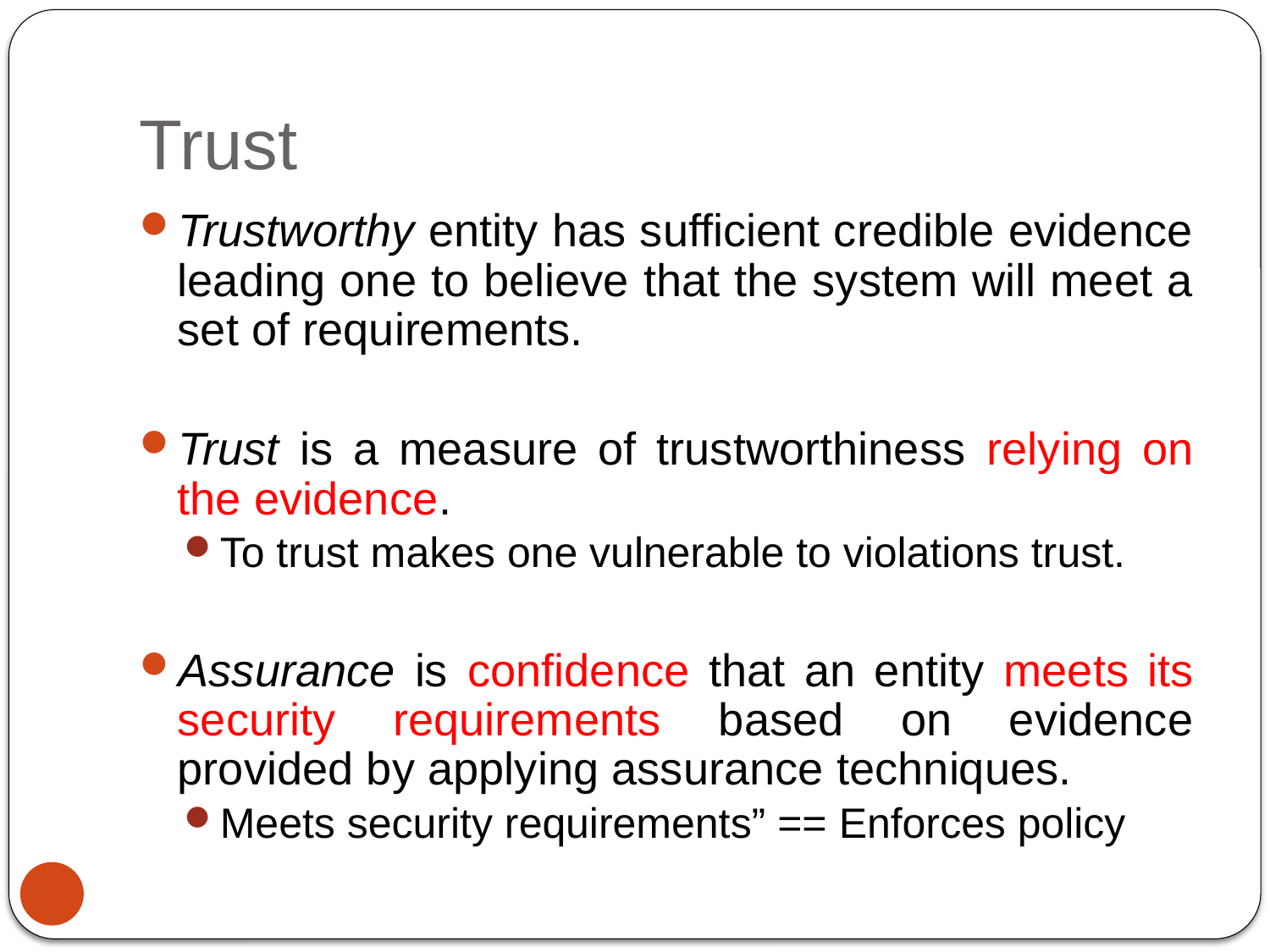

# Trust
Trustworthy entity has sufficient credible evidence leading one to believe that the system will meet a set of requirements.

Trust is a measure of trustworthiness relying on the evidence.
To trust makes one vulnerable to violations trust.

Assurance is confidence that an entity meets its security requirements based on evidence provided by applying assurance techniques.
Meets security requirements” == Enforces policy